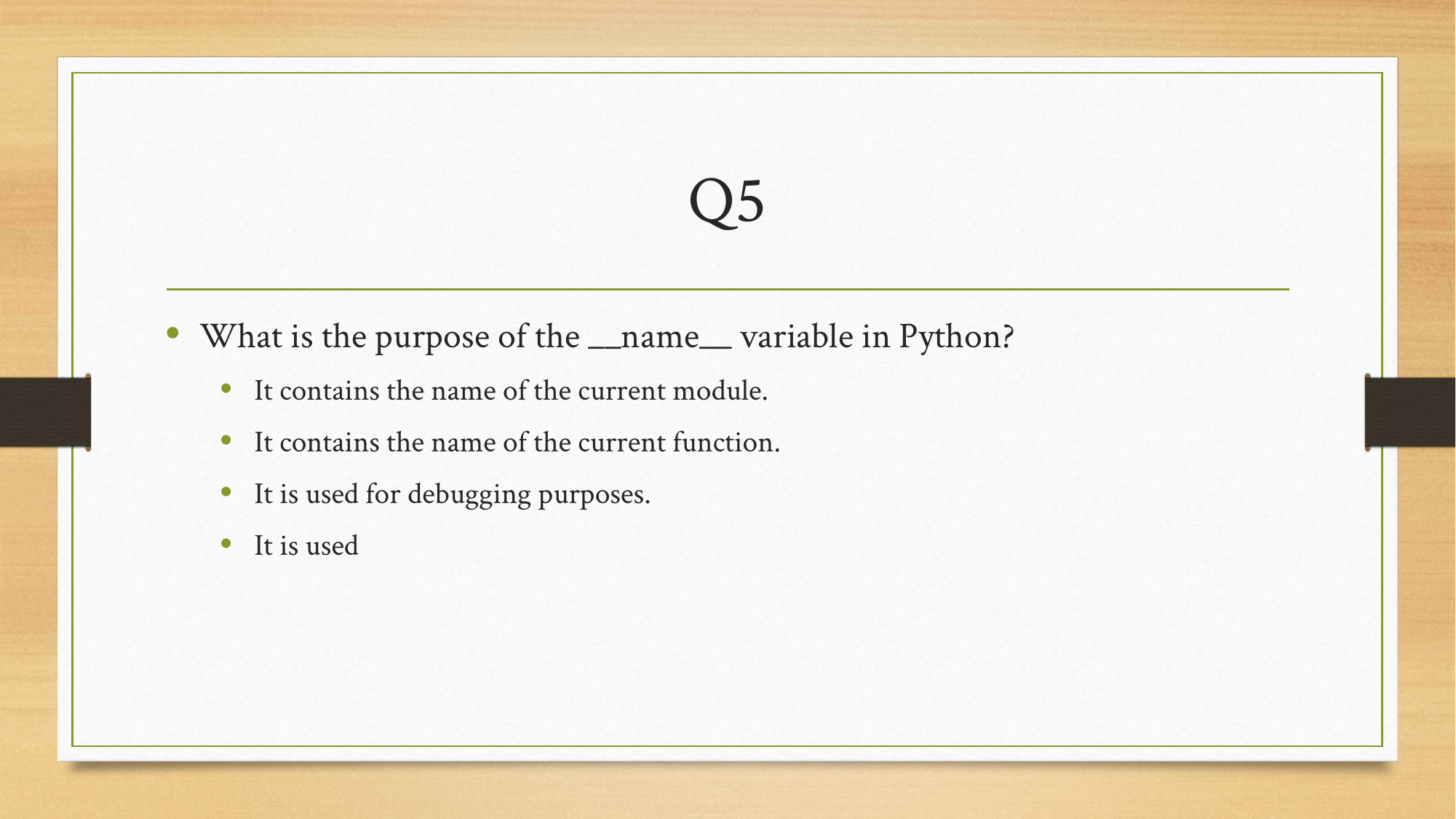

# Q5
What is the purpose of the __name__ variable in Python?
It contains the name of the current module.
It contains the name of the current function.
It is used for debugging purposes.
It is used